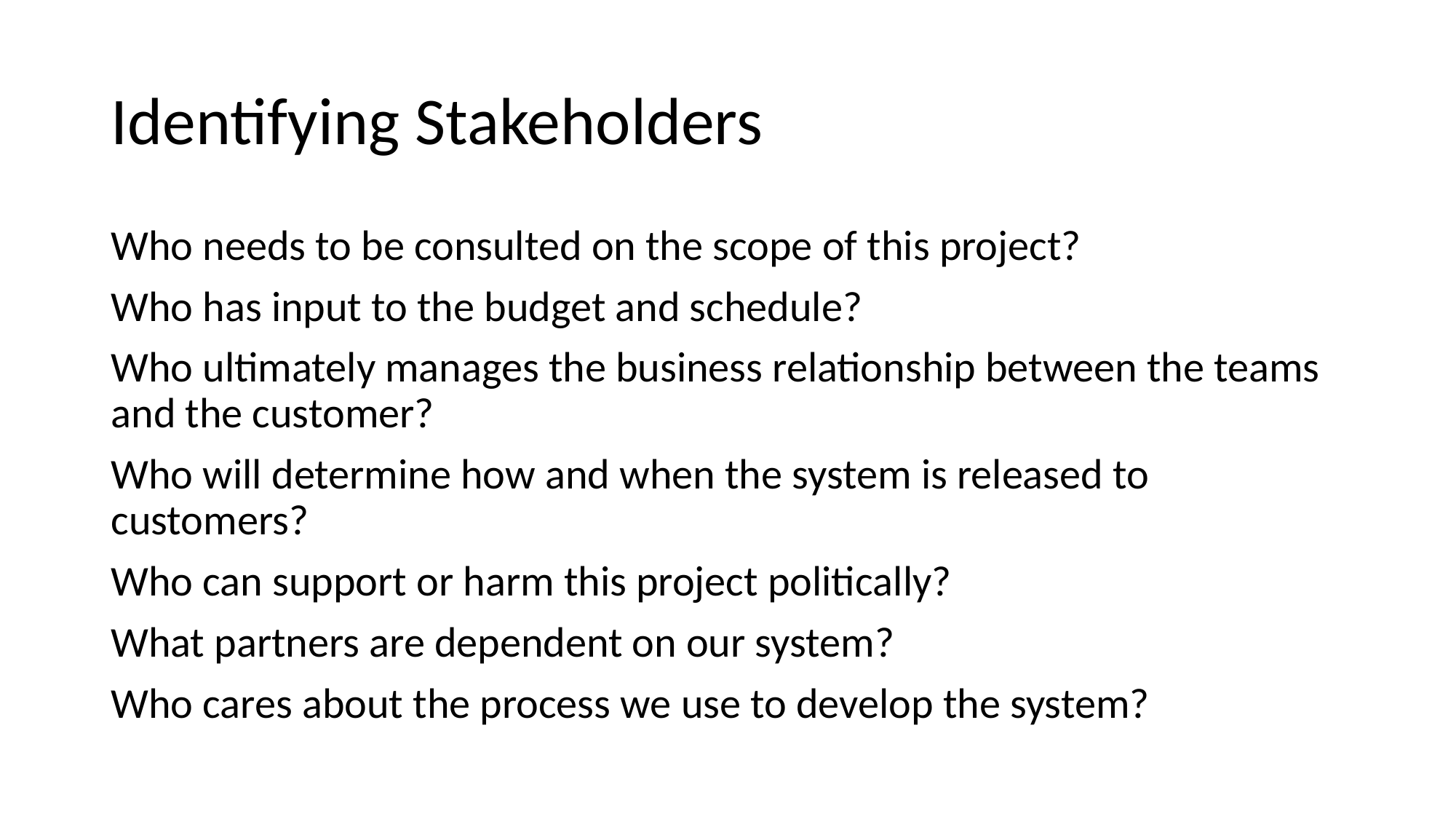

# Identifying Stakeholders
Who needs to be consulted on the scope of this project?
Who has input to the budget and schedule?
Who ultimately manages the business relationship between the teams and the customer?
Who will determine how and when the system is released to customers?
Who can support or harm this project politically?
What partners are dependent on our system?
Who cares about the process we use to develop the system?